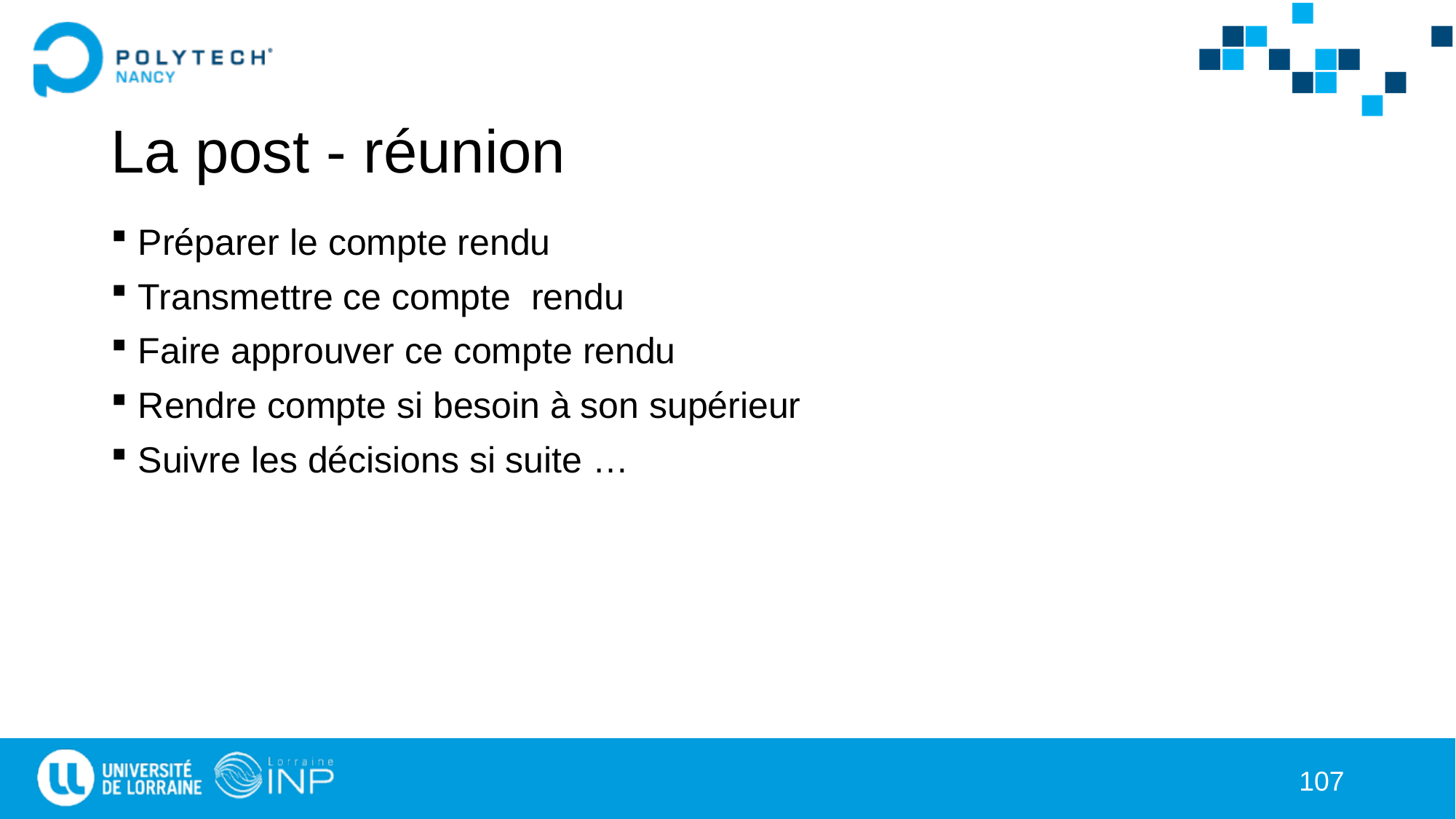

# La post - réunion
Préparer le compte rendu
Transmettre ce compte  rendu
Faire approuver ce compte rendu
Rendre compte si besoin à son supérieur
Suivre les décisions si suite …